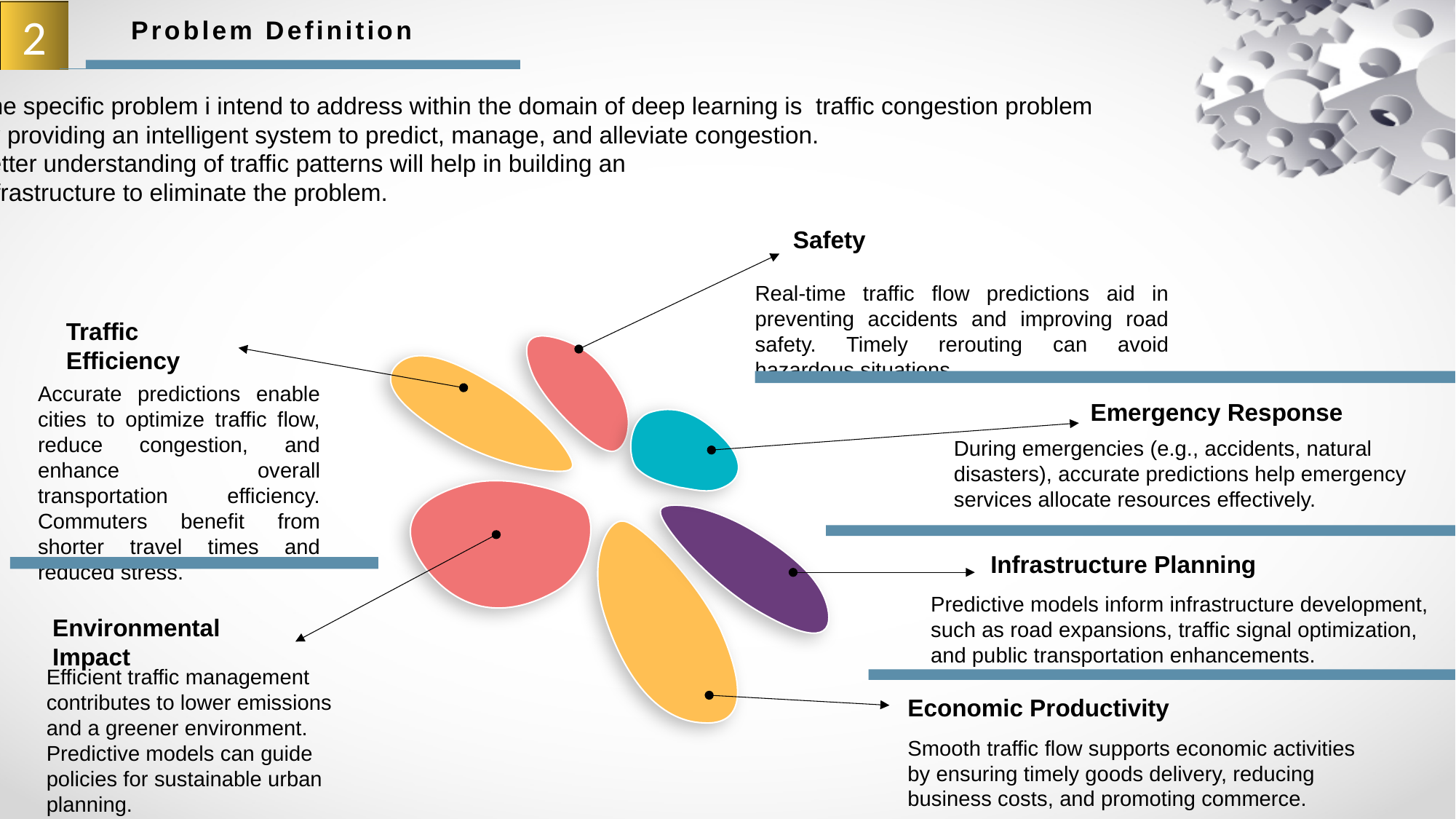

Problem Definition
2

The specific problem i intend to address within the domain of deep learning is  traffic congestion problem
by providing an intelligent system to predict, manage, and alleviate congestion.
better understanding of traffic patterns will help in building an
infrastructure to eliminate the problem.
Safety
Real-time traffic flow predictions aid in preventing accidents and improving road safety. Timely rerouting can avoid hazardous situations.
Traffic Efficiency

Accurate predictions enable cities to optimize traffic flow, reduce congestion, and enhance overall transportation efficiency. Commuters benefit from shorter travel times and reduced stress.
Emergency Response

During emergencies (e.g., accidents, natural disasters), accurate predictions help emergency services allocate resources effectively.

Infrastructure Planning

Predictive models inform infrastructure development, such as road expansions, traffic signal optimization, and public transportation enhancements.
Environmental Impact
Efficient traffic management contributes to lower emissions and a greener environment. Predictive models can guide policies for sustainable urban planning.

Economic Productivity
Smooth traffic flow supports economic activities by ensuring timely goods delivery, reducing business costs, and promoting commerce.